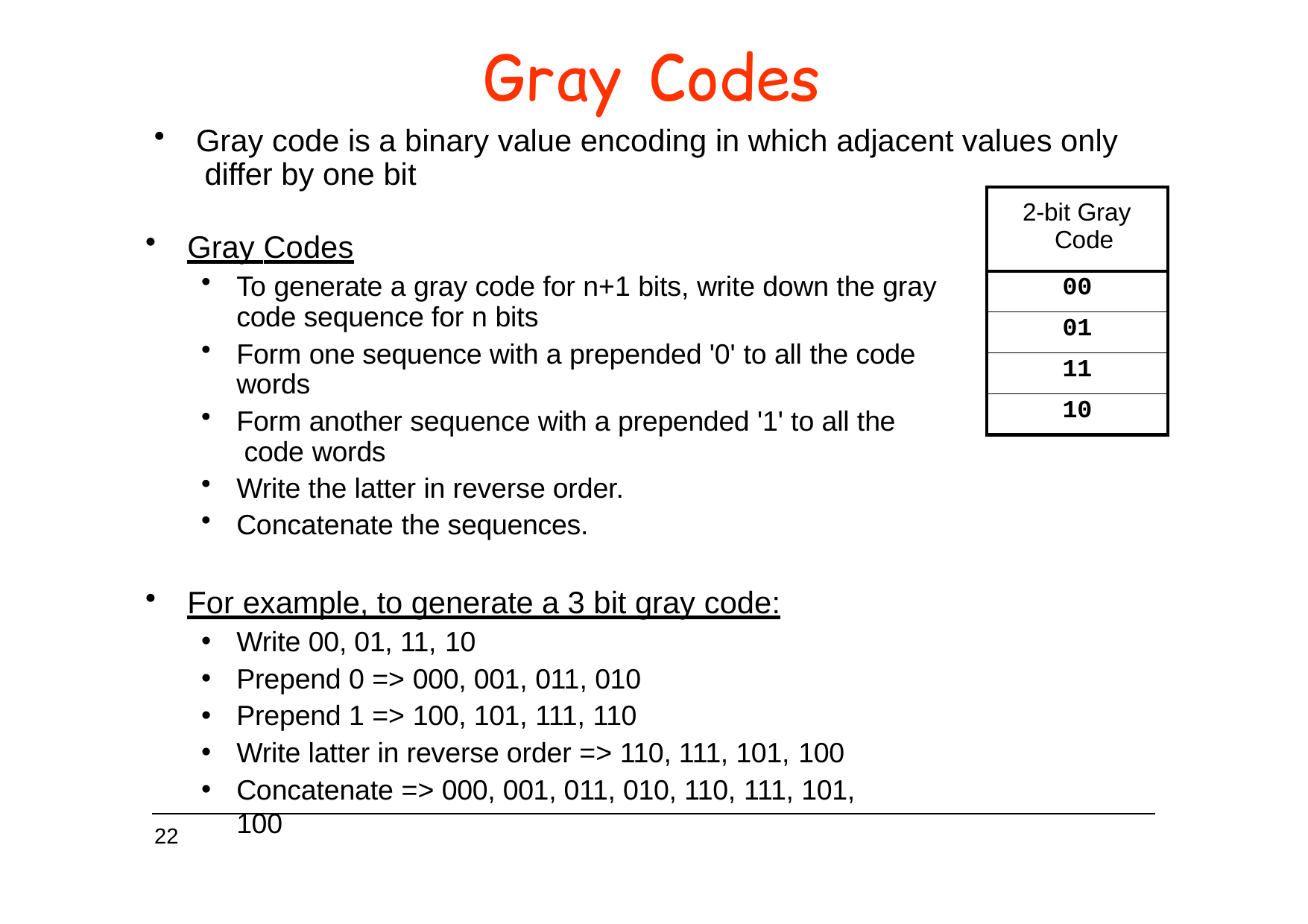

# Gray Codes
Gray code is a binary value encoding in which adjacent values only  differ by one bit

Gray Codes
To generate a gray code for n+1 bits, write down the gray  code sequence for n bits
Form one sequence with a prepended '0' to all the code  words
Form another sequence with a prepended '1' to all the  code words
Write the latter in reverse order.
Concatenate the sequences.

For example, to generate a 3 bit gray code:
Write 00, 01, 11, 10
Prepend 0 => 000, 001, 011, 010
Prepend 1 => 100, 101, 111, 110
Write latter in reverse order => 110, 111, 101, 100
Concatenate => 000, 001, 011, 010, 110, 111, 101, 100
| 2-bit Gray Code |
| --- |
| 00 |
| 01 |
| 11 |
| 10 |

22